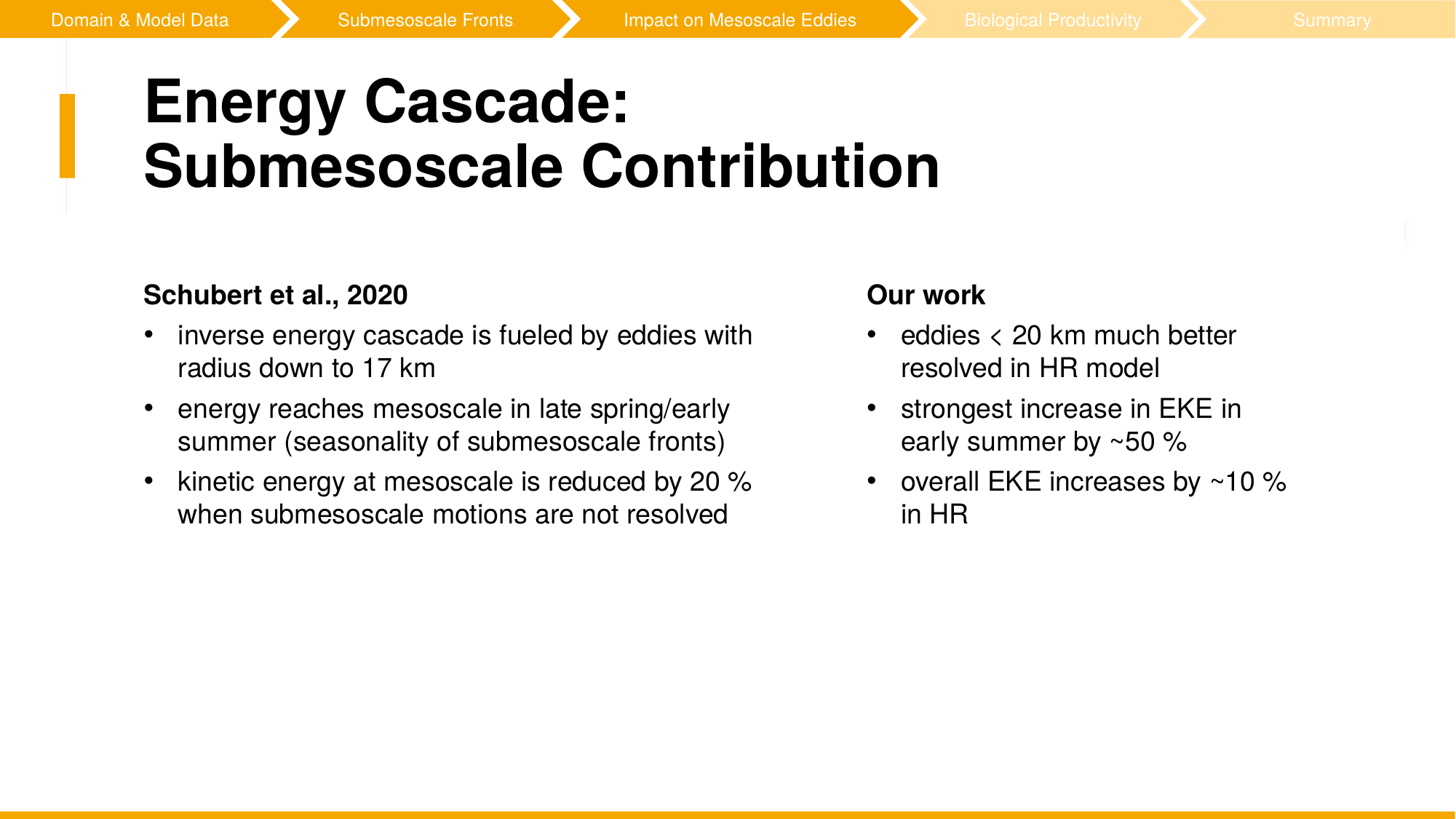

Biological Productivity
Impact on Mesoscale Eddies
Submesoscale Fronts
Domain & Model Data
Summary
# Energy Cascade: Submesoscale Contribution

Schubert et al., 2020
inverse energy cascade is fueled by eddies with radius down to 17 km
energy reaches mesoscale in late spring/early summer (seasonality of submesoscale fronts)
kinetic energy at mesoscale is reduced by 20 % when submesoscale motions are not resolved

Our work
eddies < 20 km much better resolved in HR model
strongest increase in EKE in early summer by ~50 %
overall EKE increases by ~10 % in HR